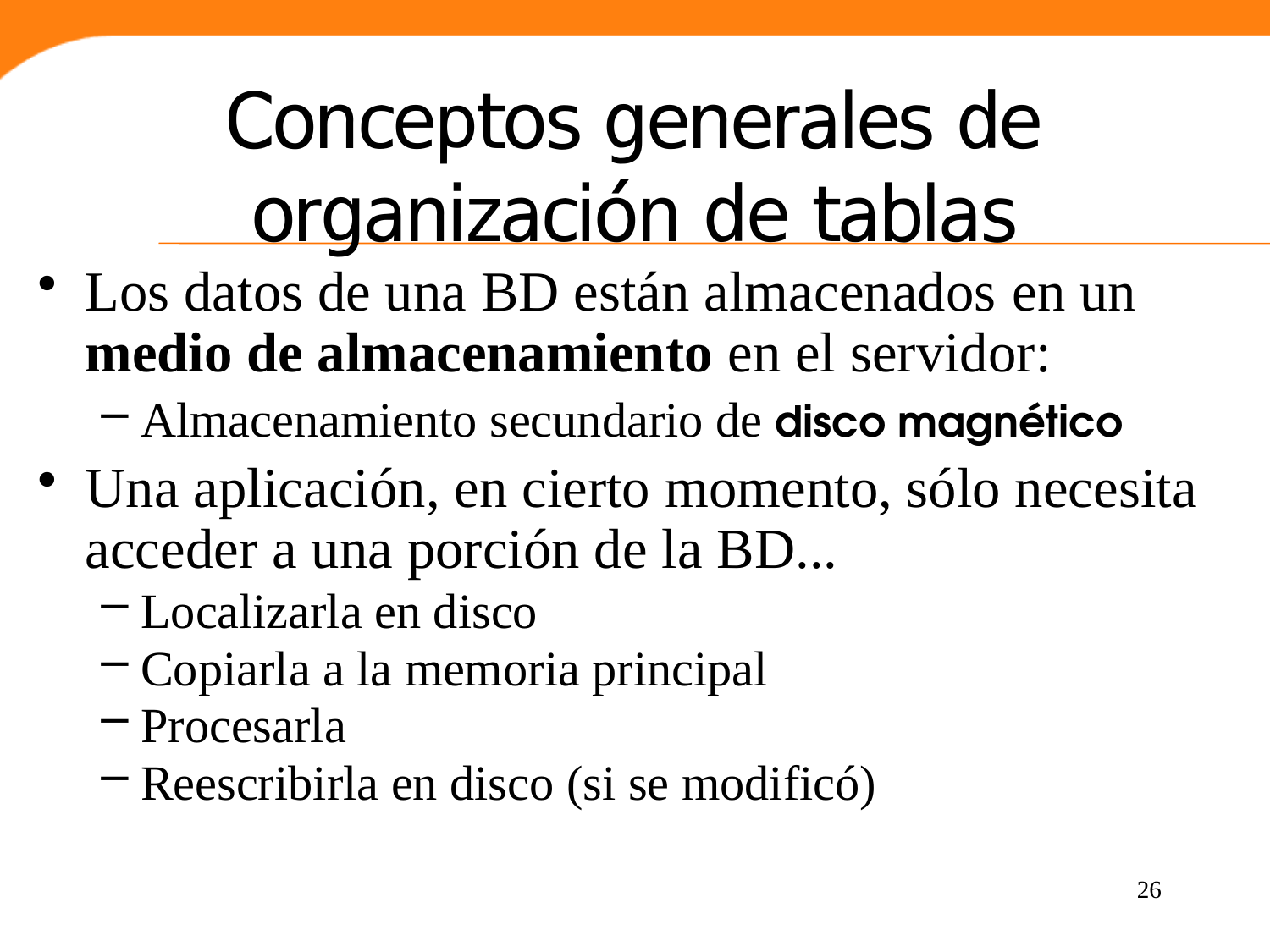

# Conceptos generales de organización de tablas
Los datos de una BD están almacenados en un medio de almacenamiento en el servidor:
Almacenamiento secundario de disco magnético
Una aplicación, en cierto momento, sólo necesita acceder a una porción de la BD...
Localizarla en disco
Copiarla a la memoria principal
Procesarla
Reescribirla en disco (si se modificó)
26